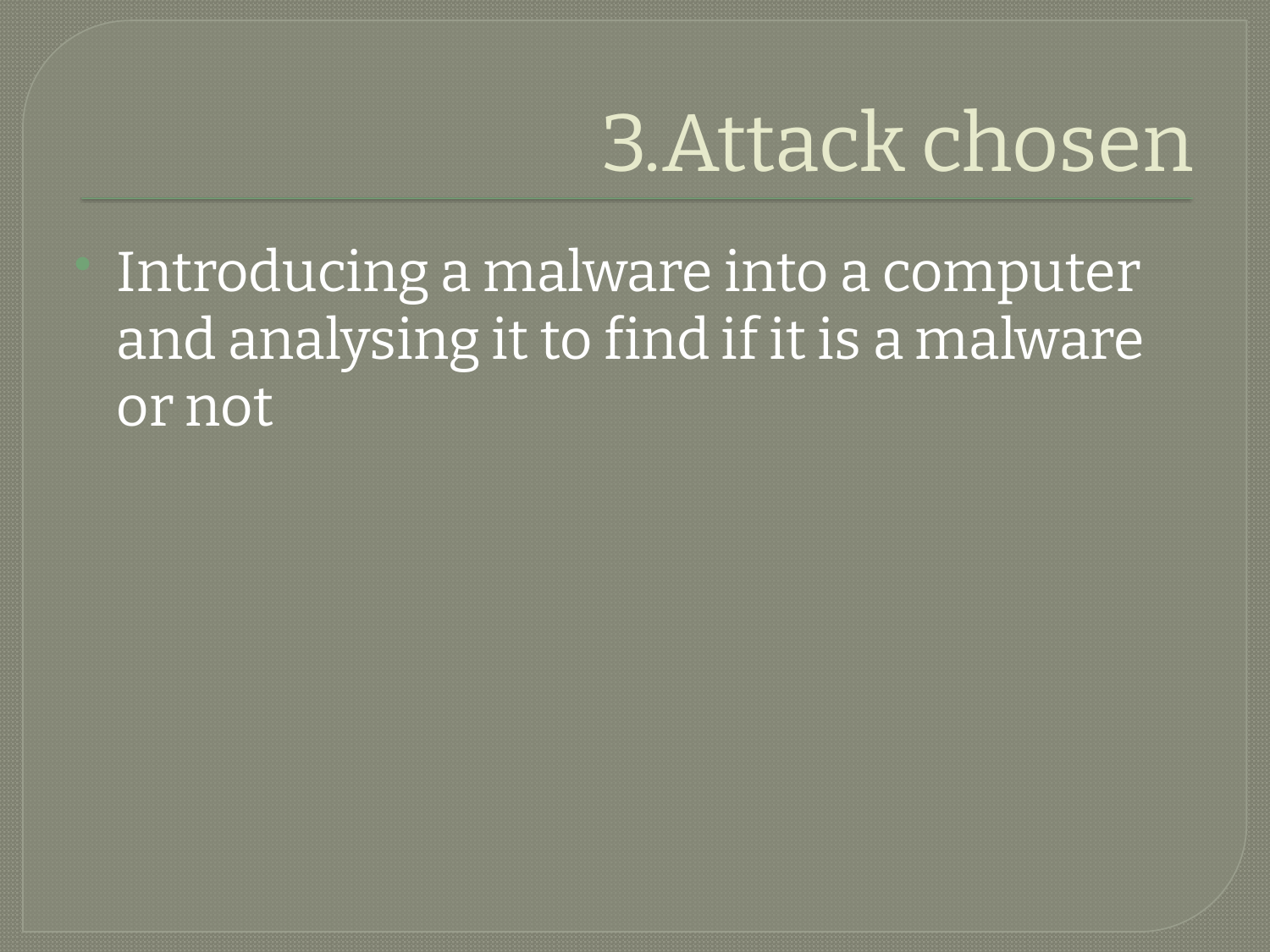

# 3.Attack chosen
Introducing a malware into a computer and analysing it to find if it is a malware or not